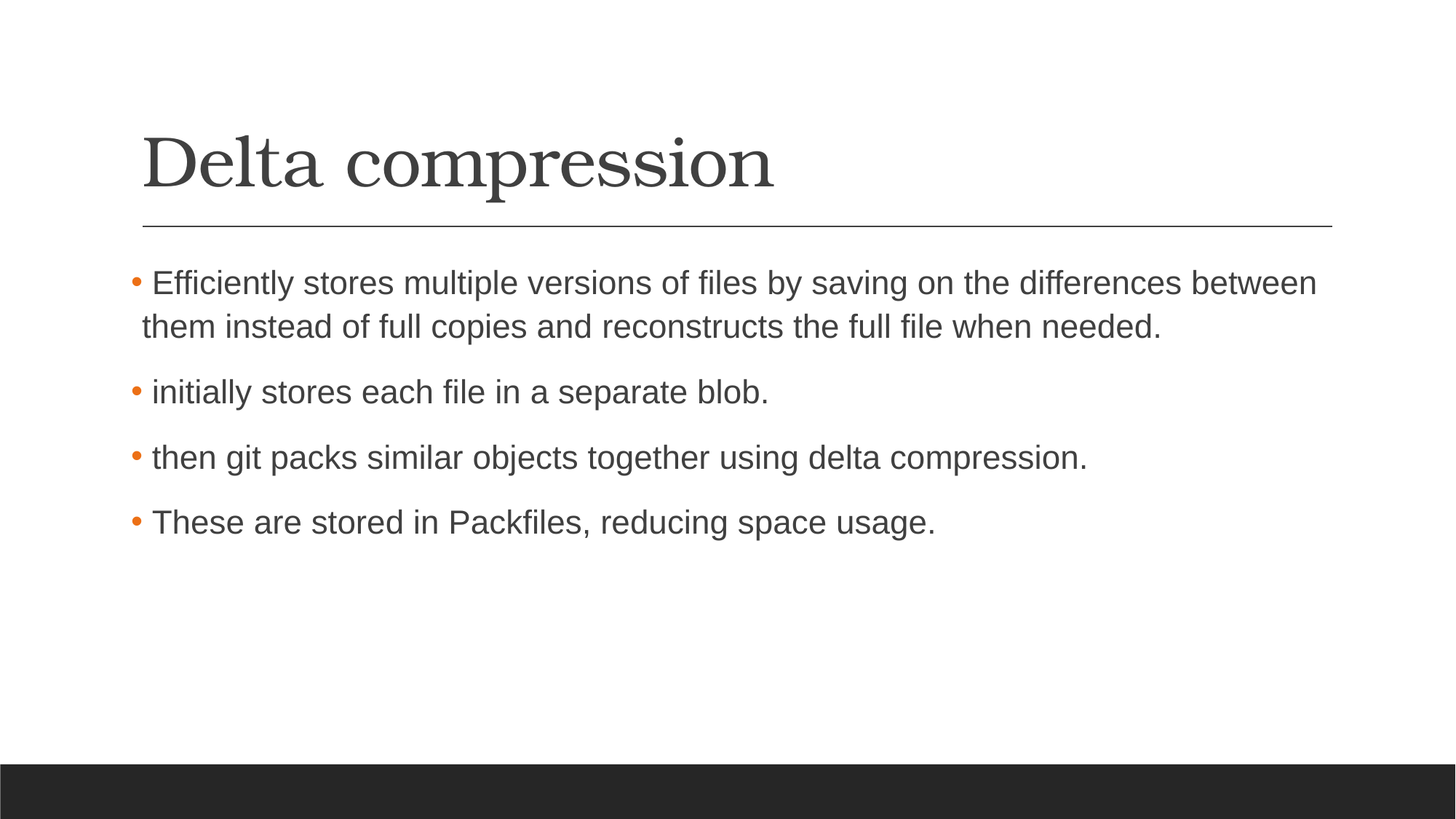

# Delta compression
 Efficiently stores multiple versions of files by saving on the differences between them instead of full copies and reconstructs the full file when needed.
 initially stores each file in a separate blob.
 then git packs similar objects together using delta compression.
 These are stored in Packfiles, reducing space usage.